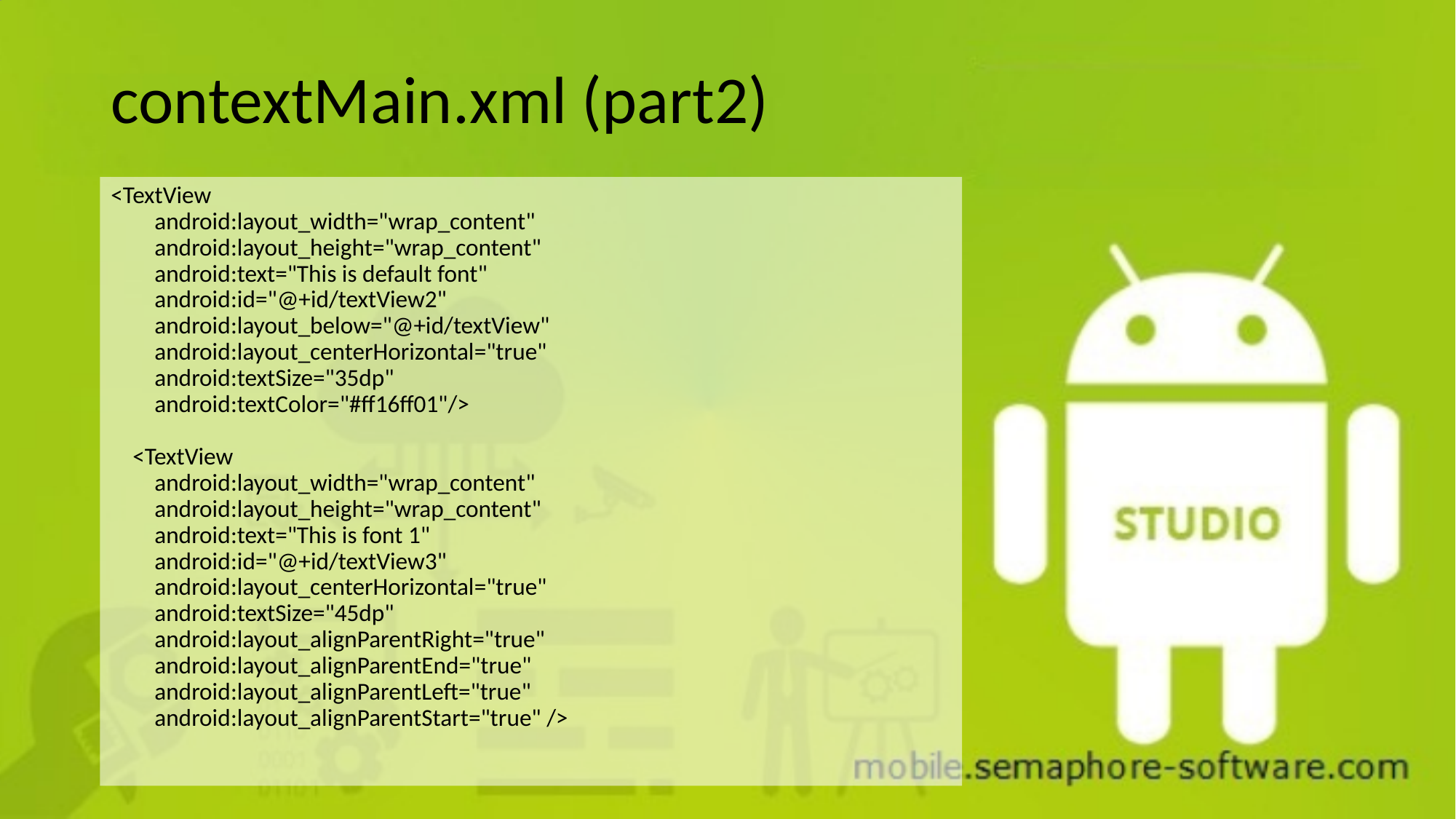

# contextMain.xml (part2)
<TextView
        android:layout_width="wrap_content"
        android:layout_height="wrap_content"
        android:text="This is default font"
        android:id="@+id/textView2"
        android:layout_below="@+id/textView"
        android:layout_centerHorizontal="true"
        android:textSize="35dp"
        android:textColor="#ff16ff01"/>
    <TextView
        android:layout_width="wrap_content"
        android:layout_height="wrap_content"
        android:text="This is font 1"
        android:id="@+id/textView3"
        android:layout_centerHorizontal="true"
        android:textSize="45dp"
        android:layout_alignParentRight="true"
        android:layout_alignParentEnd="true"
        android:layout_alignParentLeft="true"
        android:layout_alignParentStart="true" />